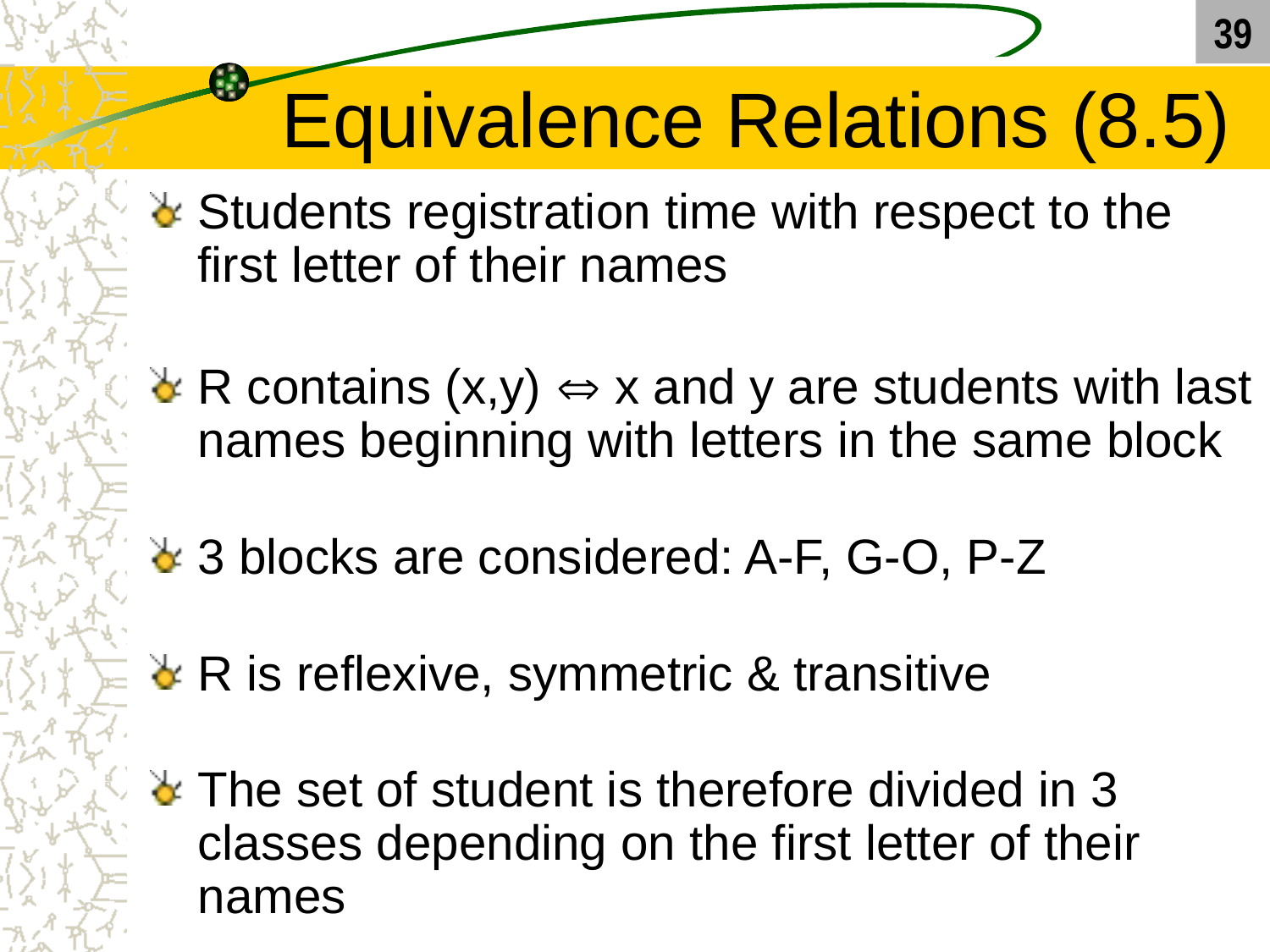

39
# Equivalence Relations (8.5)
Students registration time with respect to the first letter of their names
R contains (x,y) ⇔ x and y are students with last names beginning with letters in the same block
3 blocks are considered: A-F, G-O, P-Z
R is reflexive, symmetric & transitive
The set of student is therefore divided in 3 classes depending on the first letter of their names